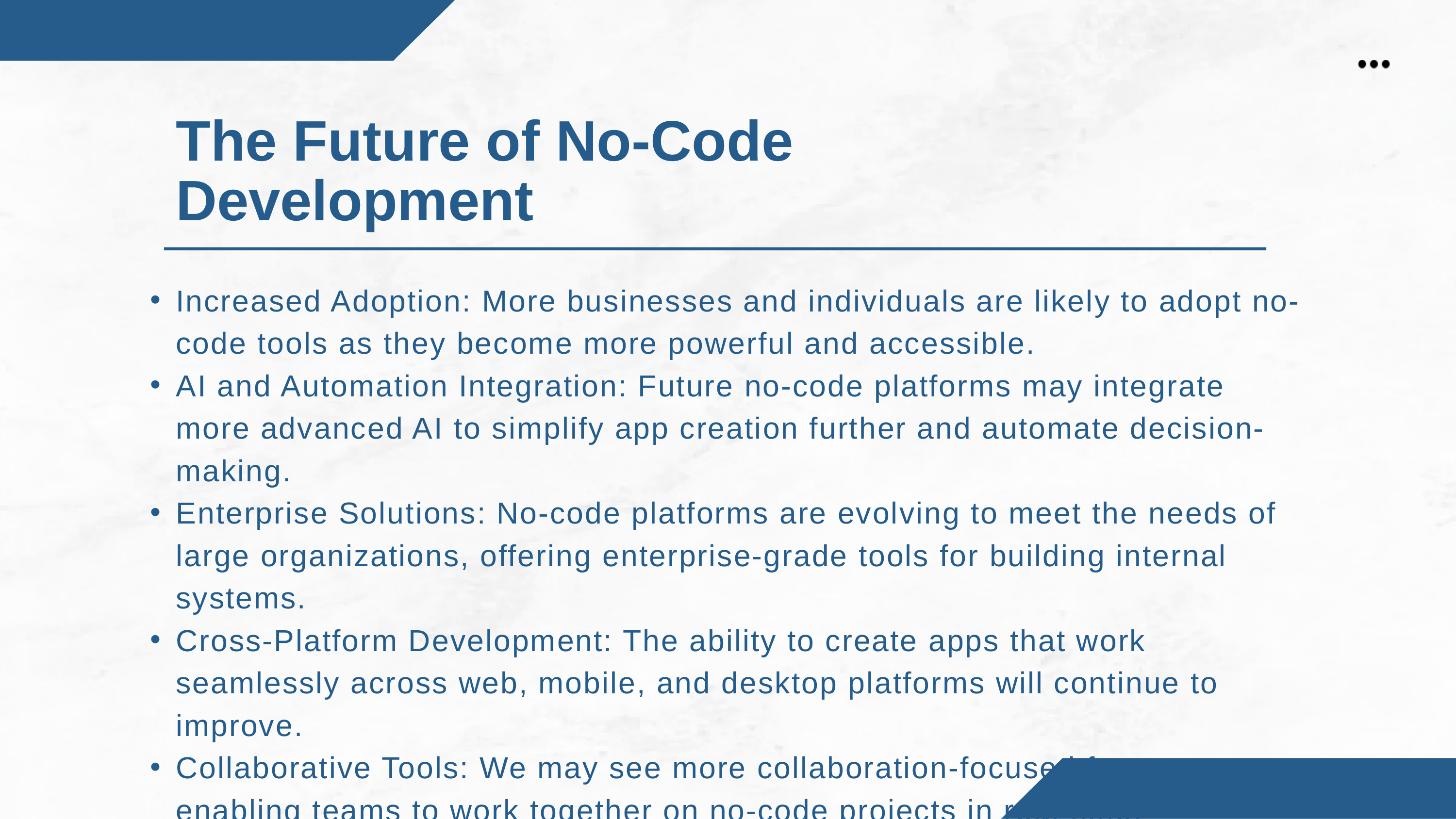

The Future of No-Code Development

Increased Adoption: More businesses and individuals are likely to adopt no-code tools as they become more powerful and accessible.
AI and Automation Integration: Future no-code platforms may integrate more advanced AI to simplify app creation further and automate decision-making.
Enterprise Solutions: No-code platforms are evolving to meet the needs of large organizations, offering enterprise-grade tools for building internal systems.
Cross-Platform Development: The ability to create apps that work seamlessly across web, mobile, and desktop platforms will continue to improve.
Collaborative Tools: We may see more collaboration-focused features, enabling teams to work together on no-code projects in real time.